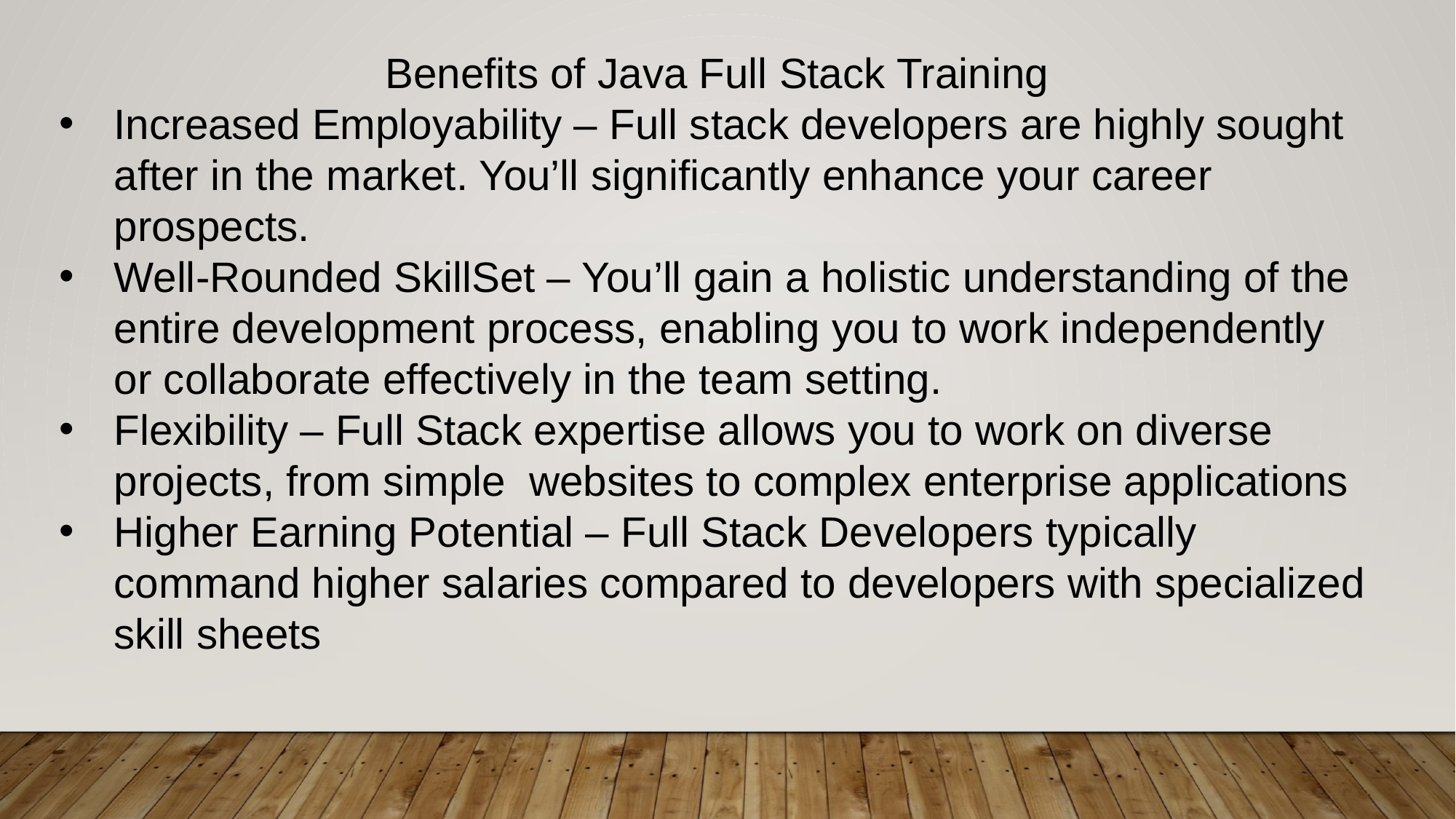

Benefits of Java Full Stack Training
Increased Employability – Full stack developers are highly sought after in the market. You’ll significantly enhance your career prospects.
Well-Rounded SkillSet – You’ll gain a holistic understanding of the entire development process, enabling you to work independently or collaborate effectively in the team setting.
Flexibility – Full Stack expertise allows you to work on diverse projects, from simple  websites to complex enterprise applications
Higher Earning Potential – Full Stack Developers typically command higher salaries compared to developers with specialized skill sheets